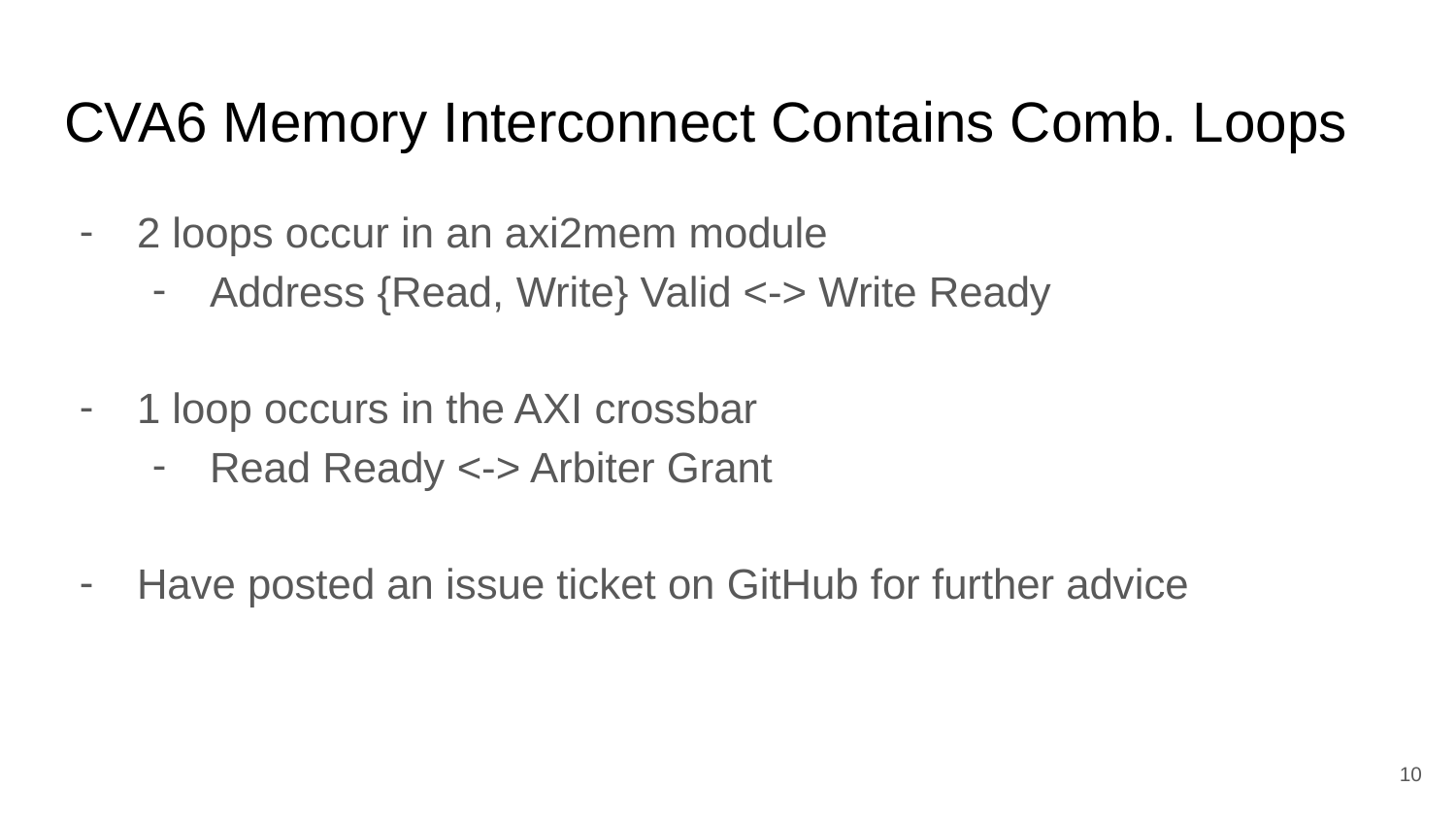

# CVA6 Memory Interconnect Contains Comb. Loops

2 loops occur in an axi2mem module
Address {Read, Write} Valid <-> Write Ready
1 loop occurs in the AXI crossbar
Read Ready <-> Arbiter Grant
Have posted an issue ticket on GitHub for further advice
10